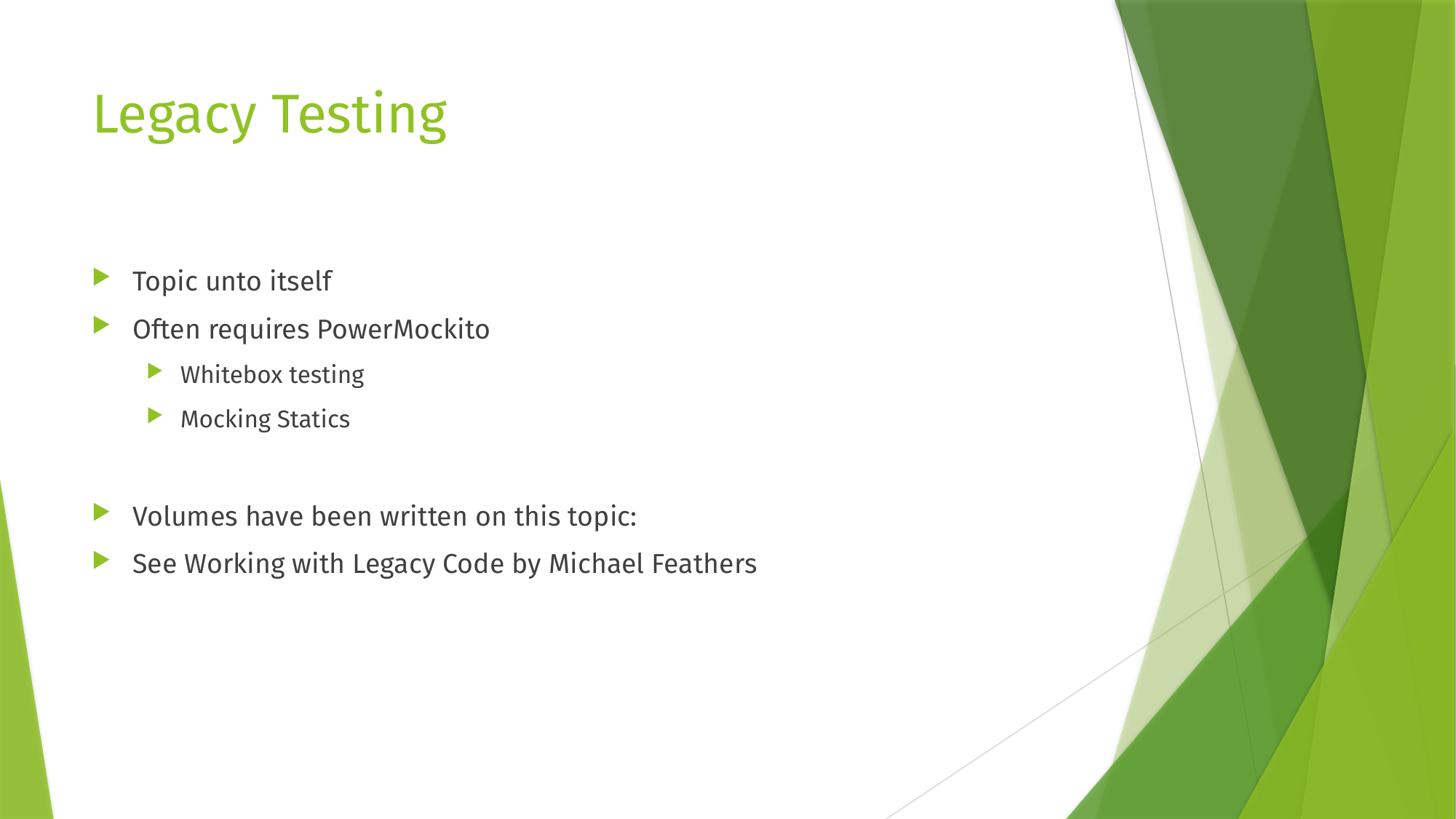

# Legacy Testing
Topic unto itself
Often requires PowerMockito
Whitebox testing
Mocking Statics

Volumes have been written on this topic:
See Working with Legacy Code by Michael Feathers